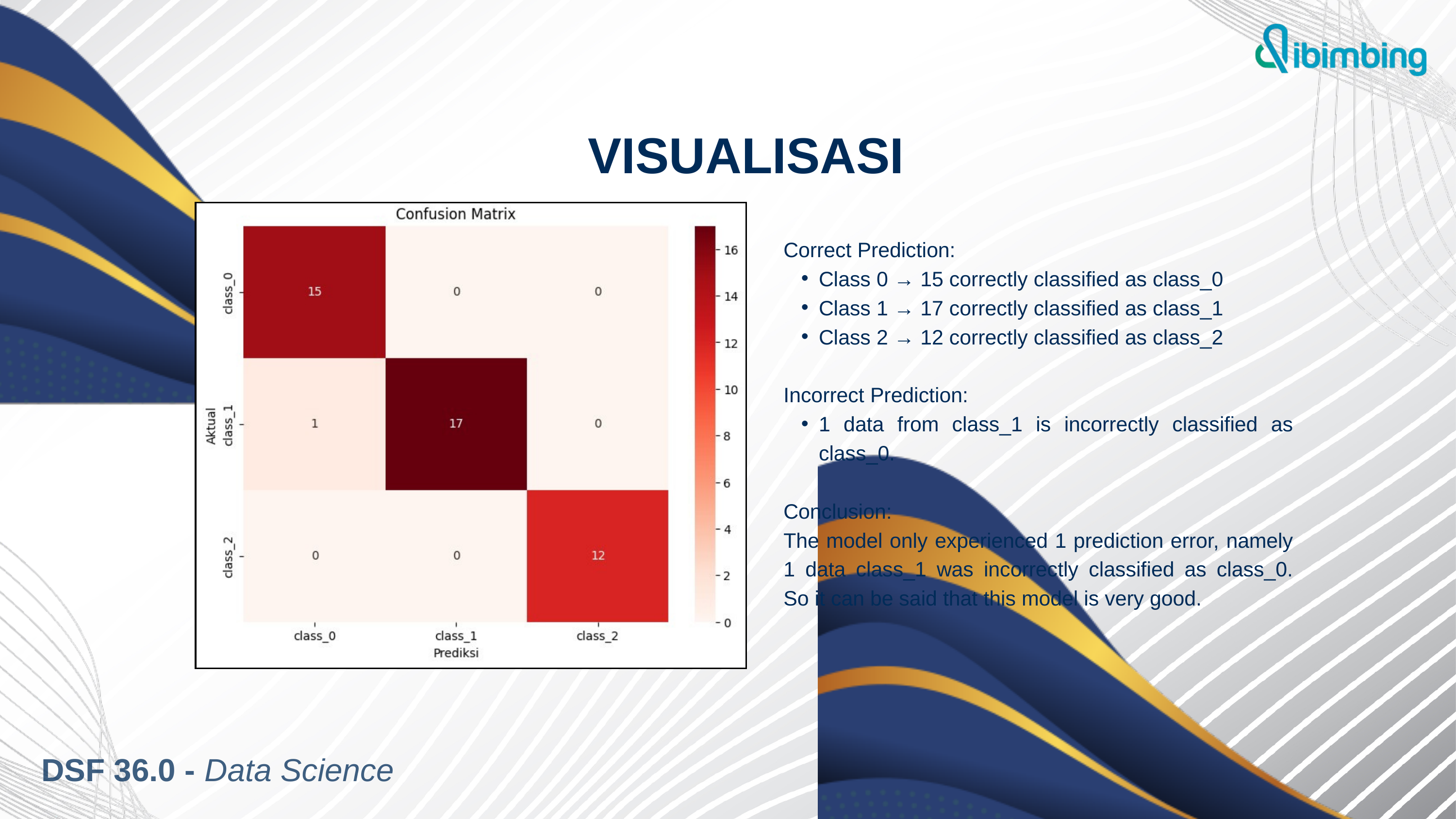

VISUALISASI

Correct Prediction:
Class 0 → 15 correctly classified as class_0
Class 1 → 17 correctly classified as class_1
Class 2 → 12 correctly classified as class_2

Incorrect Prediction:
1 data from class_1 is incorrectly classified as class_0.

Conclusion:
The model only experienced 1 prediction error, namely 1 data class_1 was incorrectly classified as class_0. So it can be said that this model is very good.

DSF 36.0 - Data Science